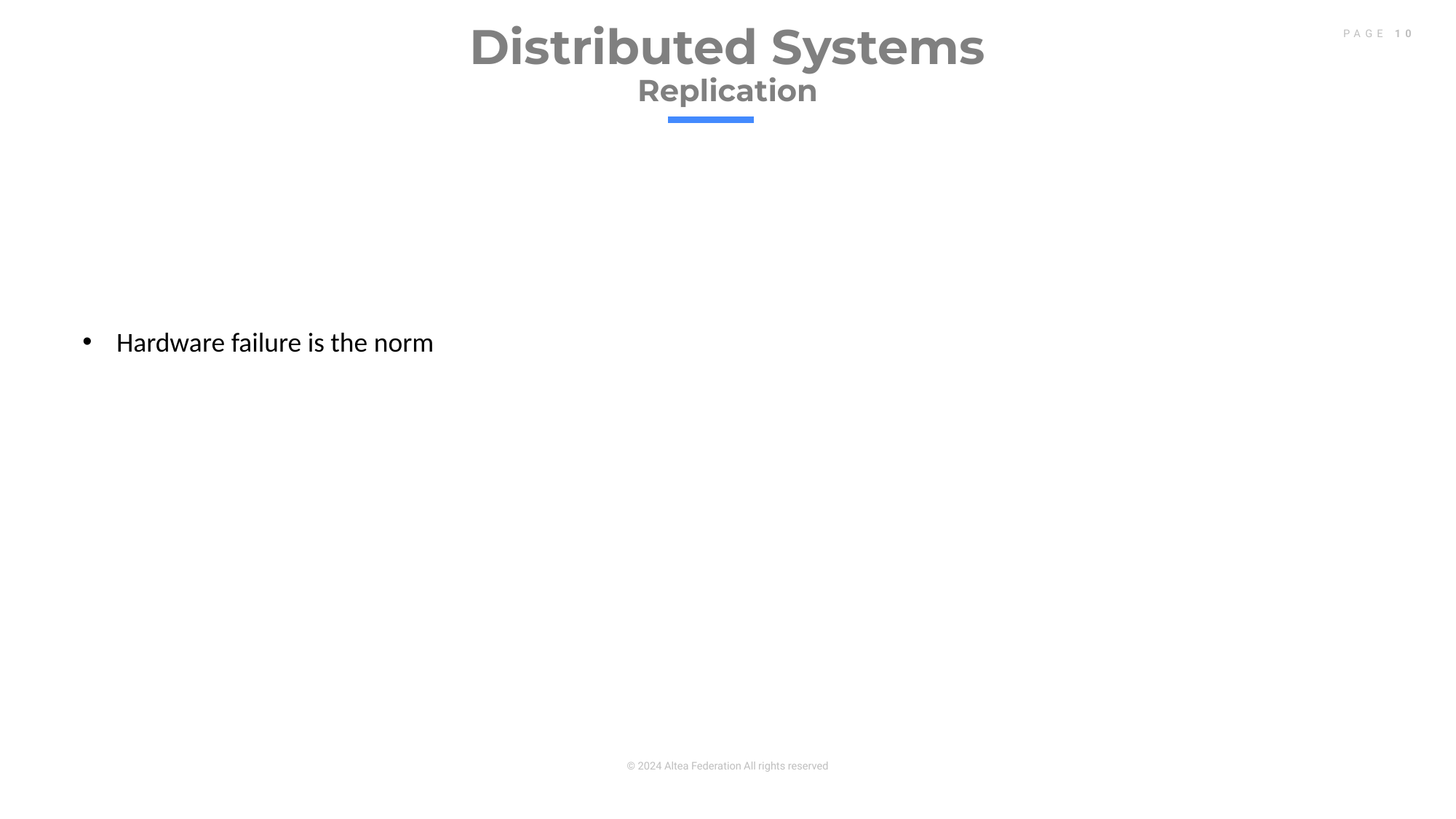

# Distributed Systems Replication
PAGE 10

Hardware failure is the norm